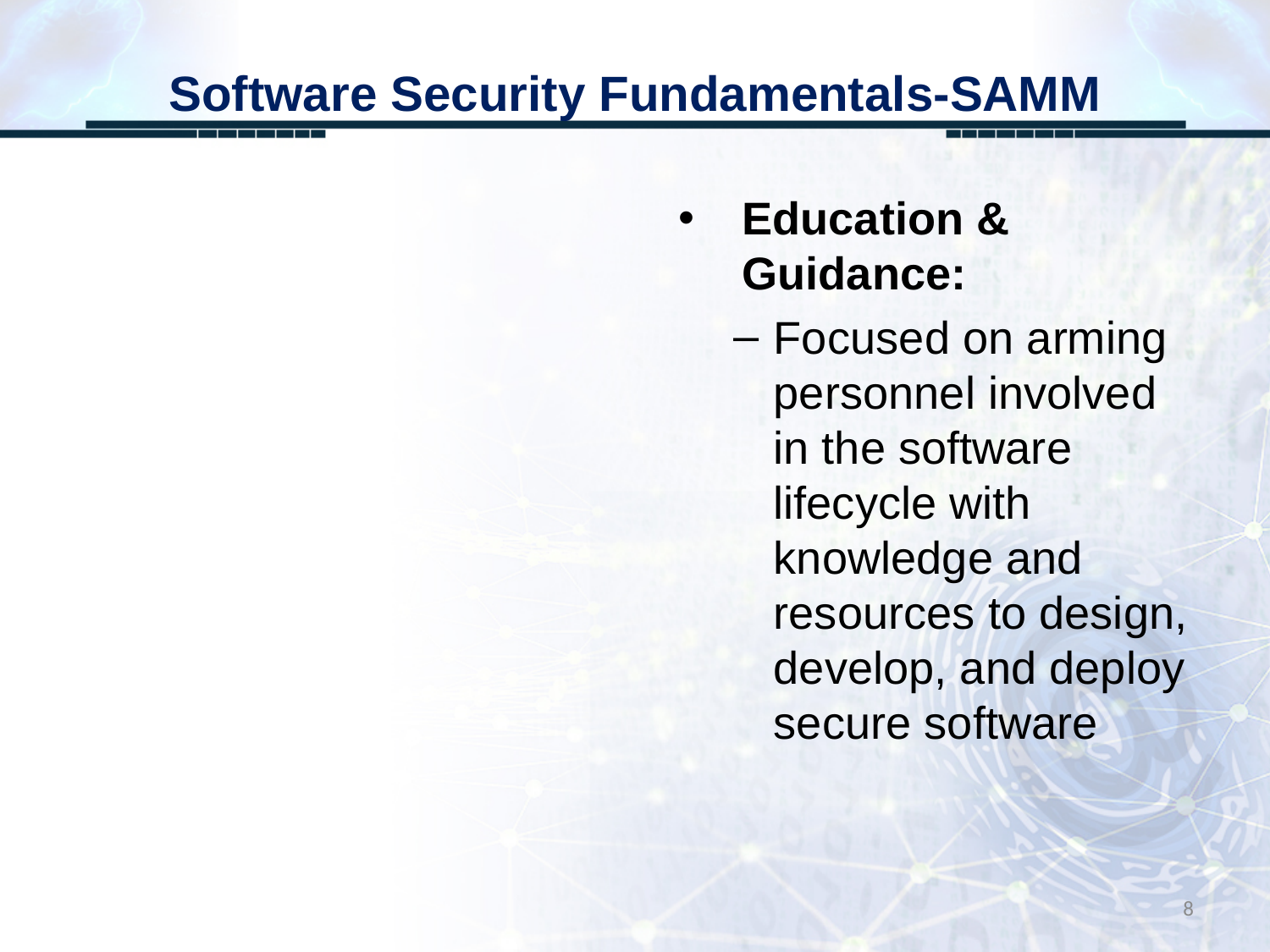

# Software Security Fundamentals-SAMM
Education & Guidance:
Focused on arming personnel involved in the software lifecycle with knowledge and resources to design, develop, and deploy secure software
8